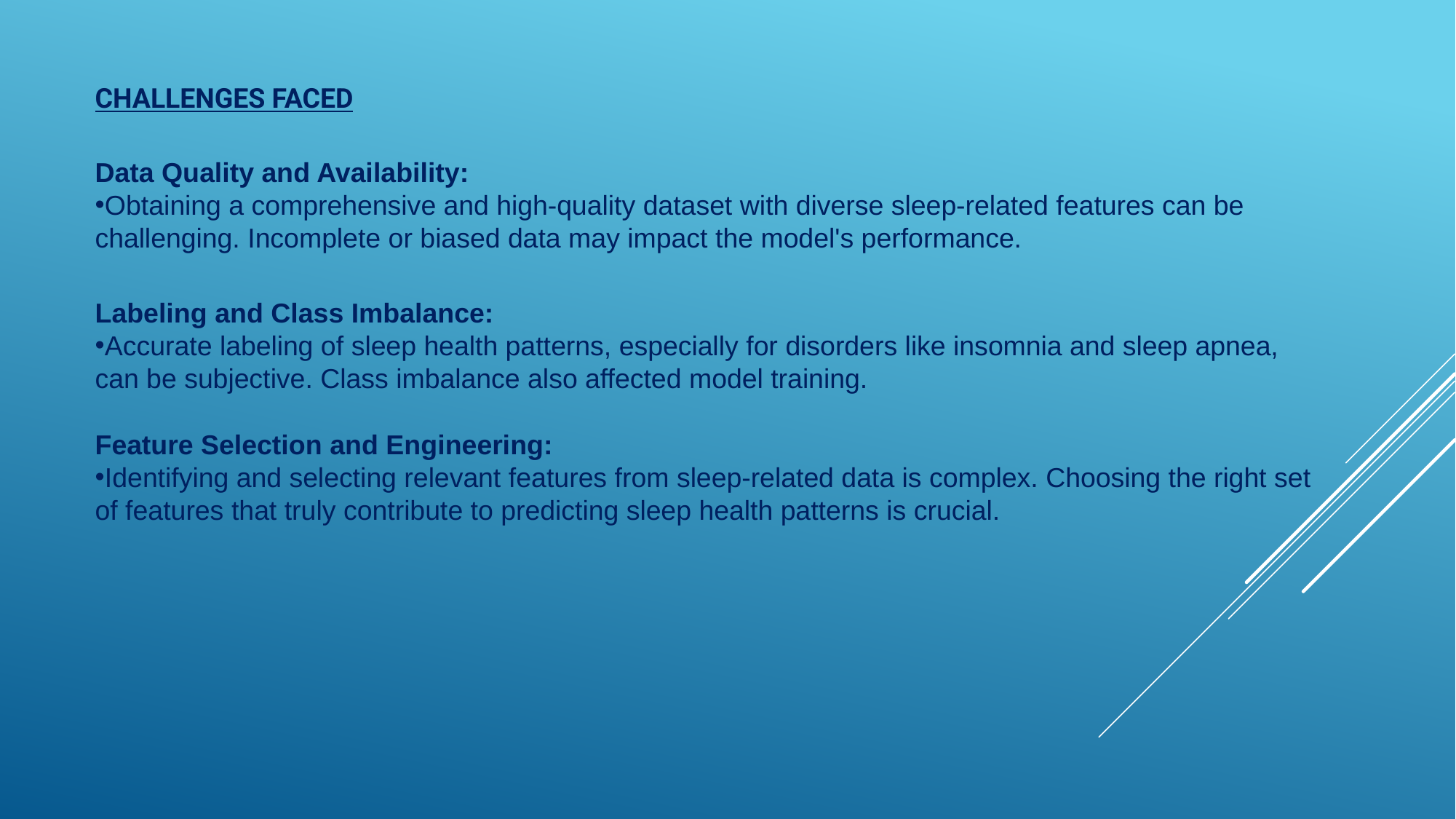

CHALLENGES FACED
Data Quality and Availability:
Obtaining a comprehensive and high-quality dataset with diverse sleep-related features can be challenging. Incomplete or biased data may impact the model's performance.
Labeling and Class Imbalance:
Accurate labeling of sleep health patterns, especially for disorders like insomnia and sleep apnea, can be subjective. Class imbalance also affected model training.
Feature Selection and Engineering:
Identifying and selecting relevant features from sleep-related data is complex. Choosing the right set of features that truly contribute to predicting sleep health patterns is crucial.